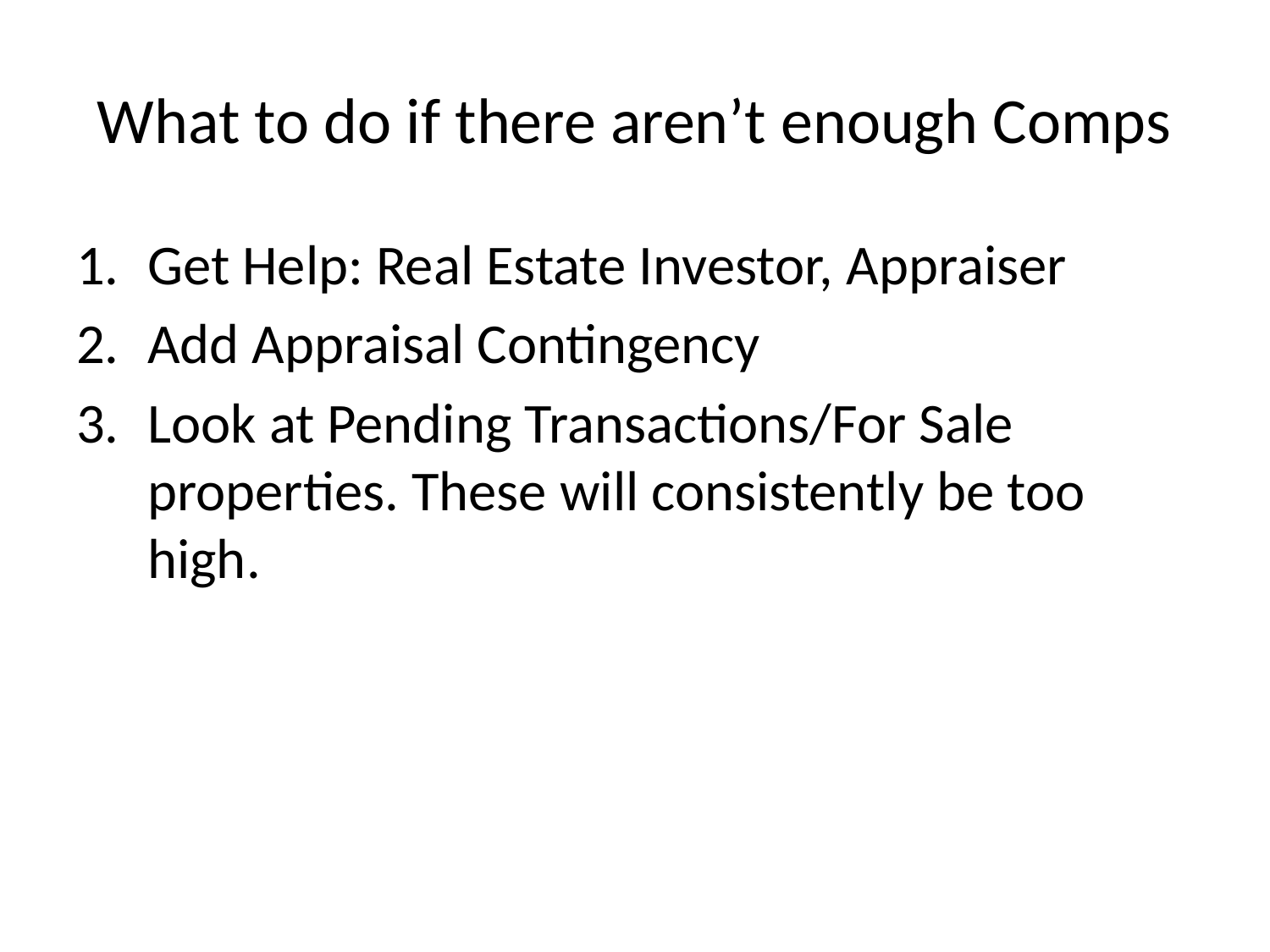

# What to do if there aren’t enough Comps
Get Help: Real Estate Investor, Appraiser
Add Appraisal Contingency
Look at Pending Transactions/For Sale properties. These will consistently be too high.